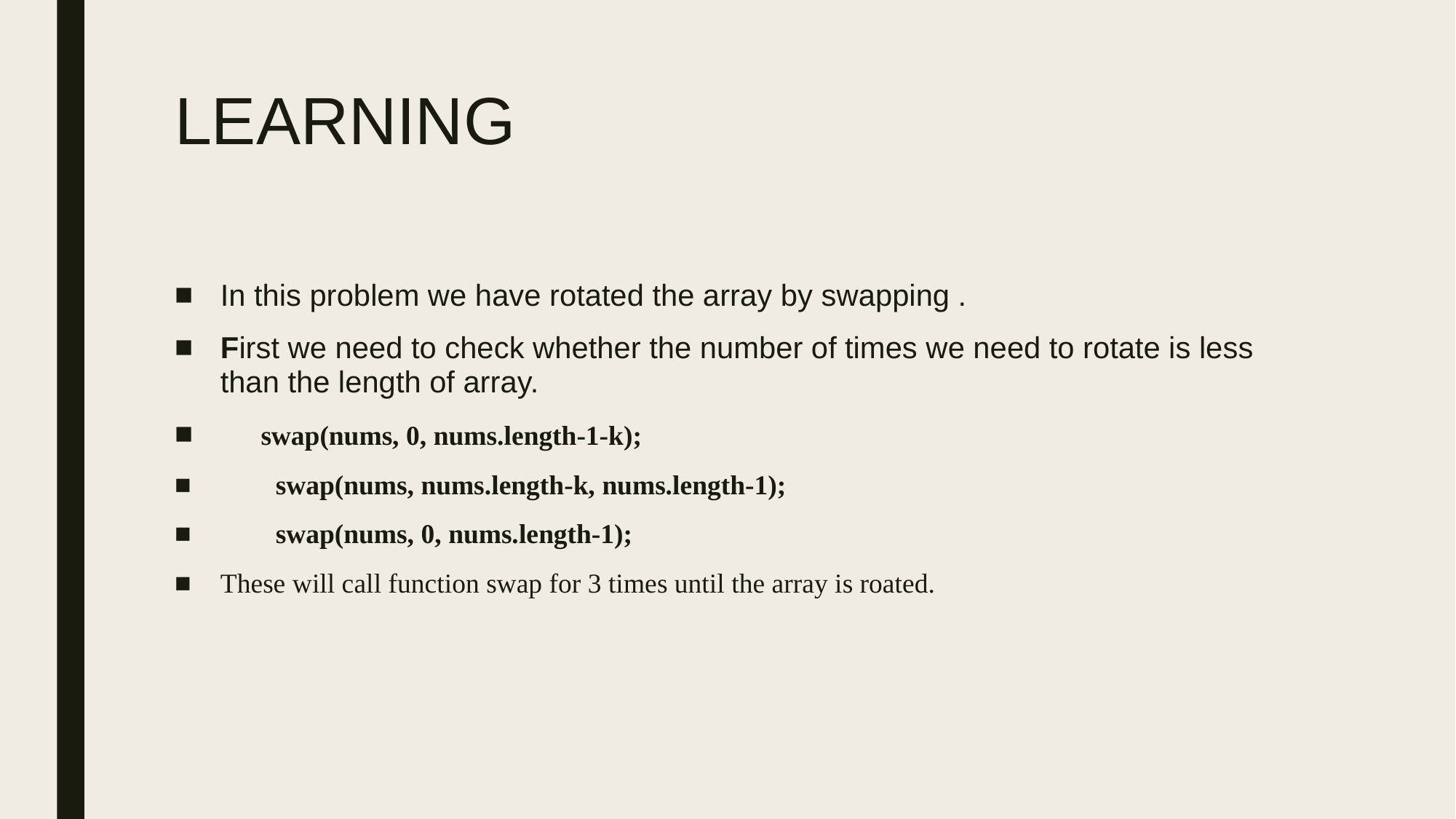

# LEARNING
In this problem we have rotated the array by swapping .
First we need to check whether the number of times we need to rotate is less than the length of array.
     swap(nums, 0, nums.length-1-k);
        swap(nums, nums.length-k, nums.length-1);
        swap(nums, 0, nums.length-1);
These will call function swap for 3 times until the array is roated.